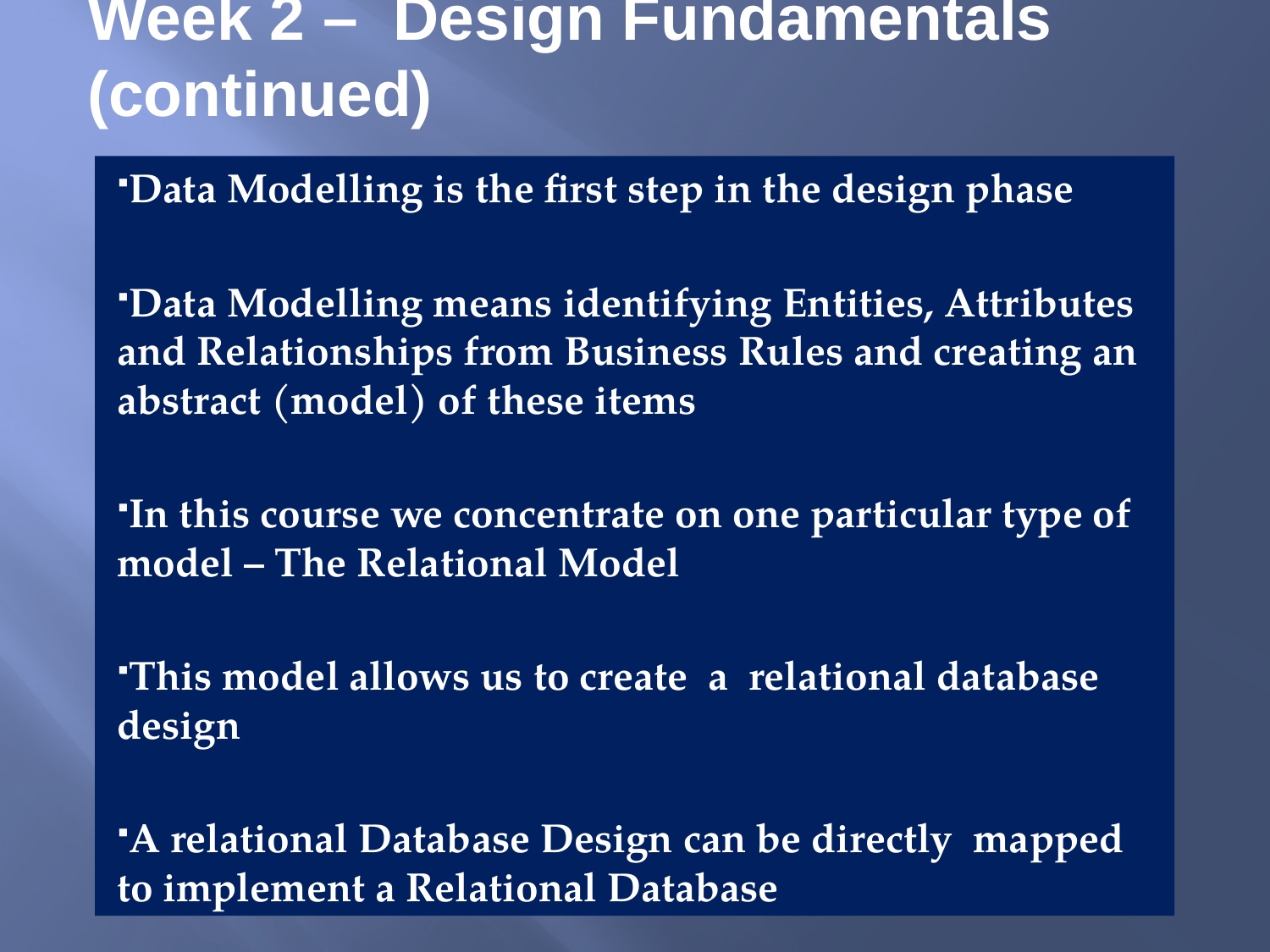

# Week 2 –  Design Fundamentals (continued)
Data Modelling is the first step in the design phase

Data Modelling means identifying Entities, Attributes and Relationships from Business Rules and creating an abstract (model) of these items

In this course we concentrate on one particular type of model – The Relational Model

This model allows us to create  a  relational database design

A relational Database Design can be directly  mapped to implement a Relational Database